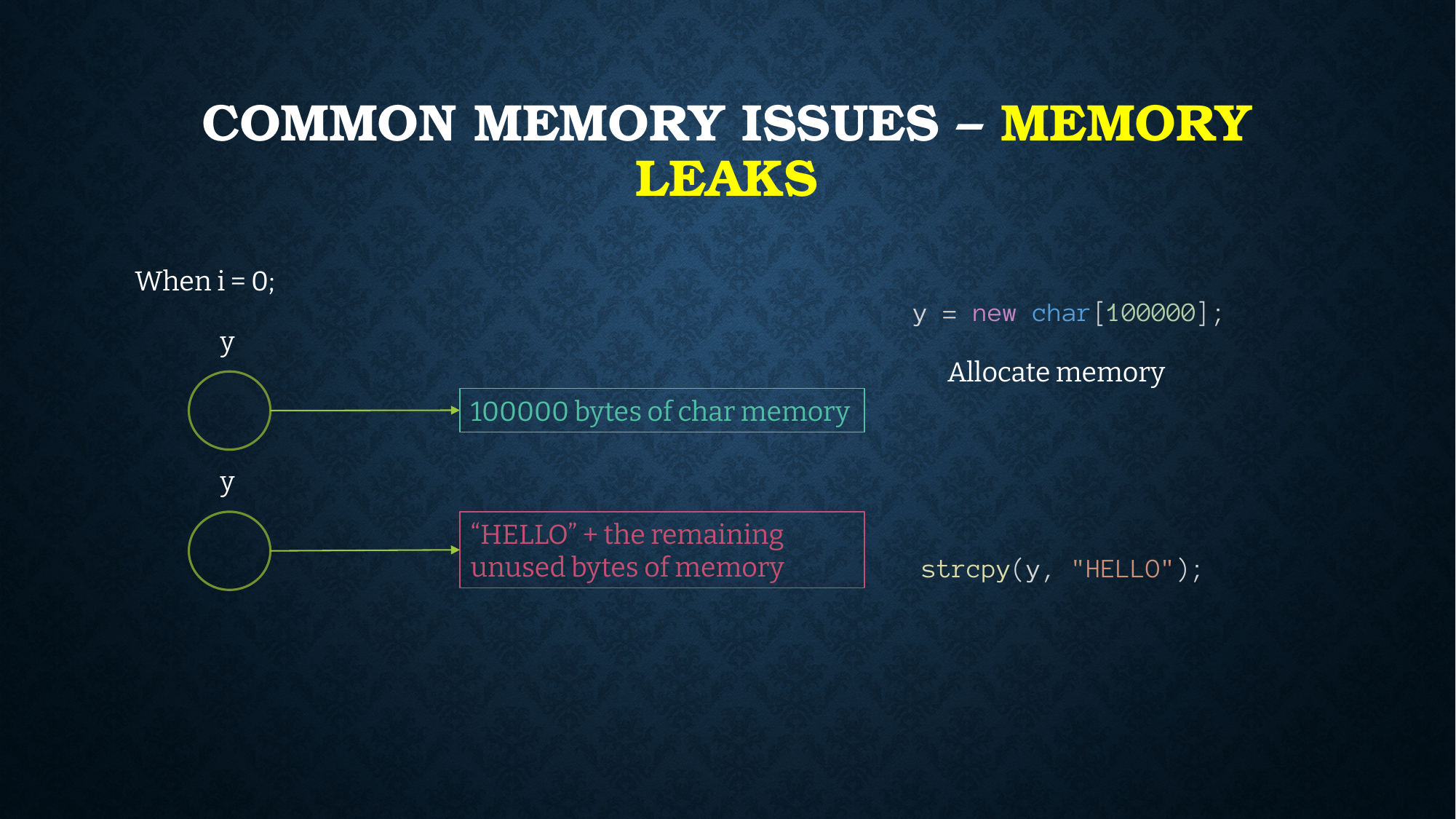

# Common Memory Issues – Memory leaks
When i = 0;
y = new char[100000];
y
Allocate memory

100000 bytes of char memory
y
“HELLO” + the remaining unused bytes of memory

strcpy(y, "HELLO");